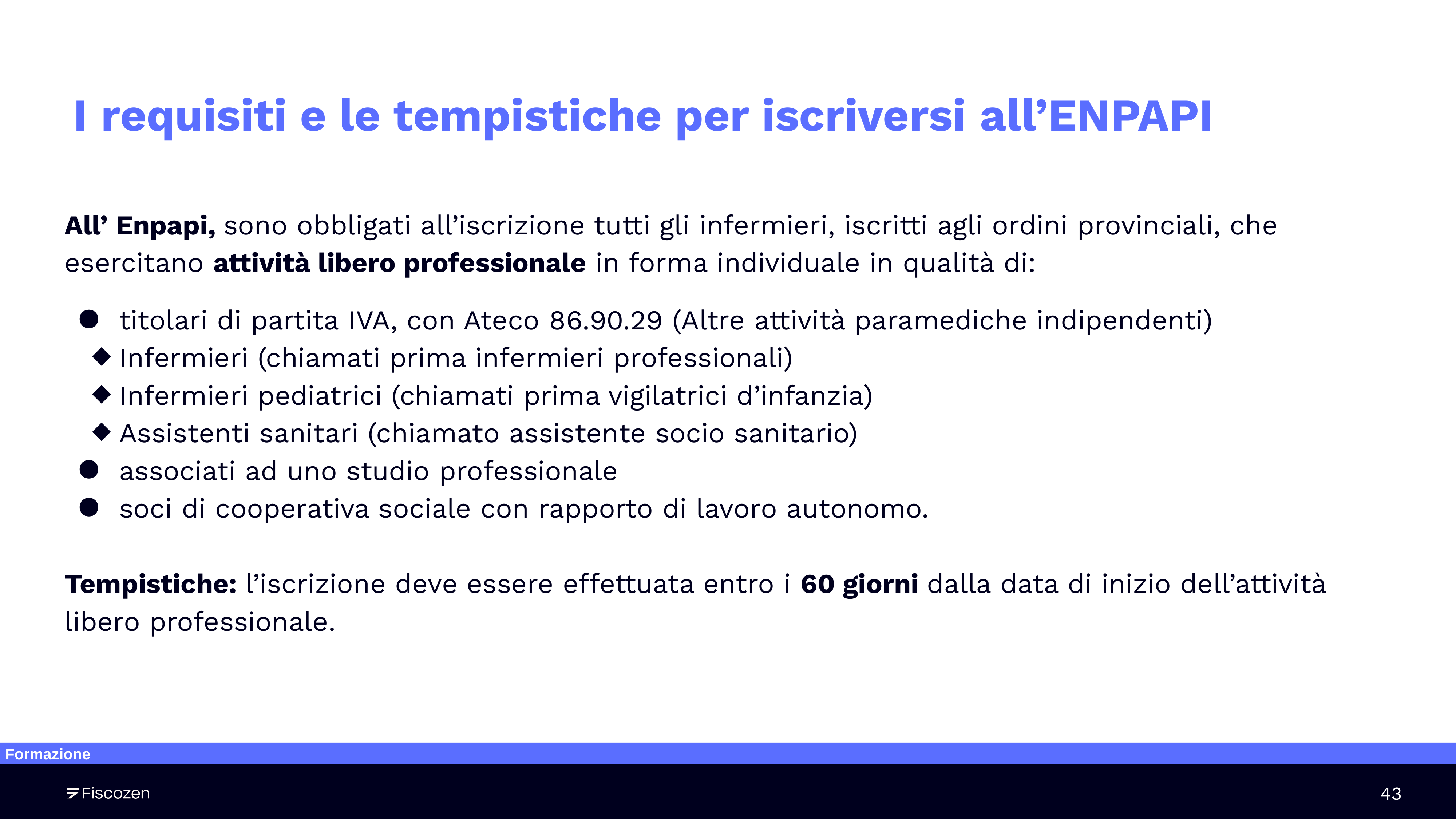

# I requisiti e le tempistiche per iscriversi all’ENPAPI
All’ Enpapi, sono obbligati all’iscrizione tutti gli infermieri, iscritti agli ordini provinciali, che esercitano attività libero professionale in forma individuale in qualità di:
titolari di partita IVA, con Ateco 86.90.29 (Altre attività paramediche indipendenti)
Infermieri (chiamati prima infermieri professionali)
Infermieri pediatrici (chiamati prima vigilatrici d’infanzia)
Assistenti sanitari (chiamato assistente socio sanitario)
associati ad uno studio professionale
soci di cooperativa sociale con rapporto di lavoro autonomo.

Tempistiche: l’iscrizione deve essere effettuata entro i 60 giorni dalla data di inizio dell’attività libero professionale.

Formazione
43